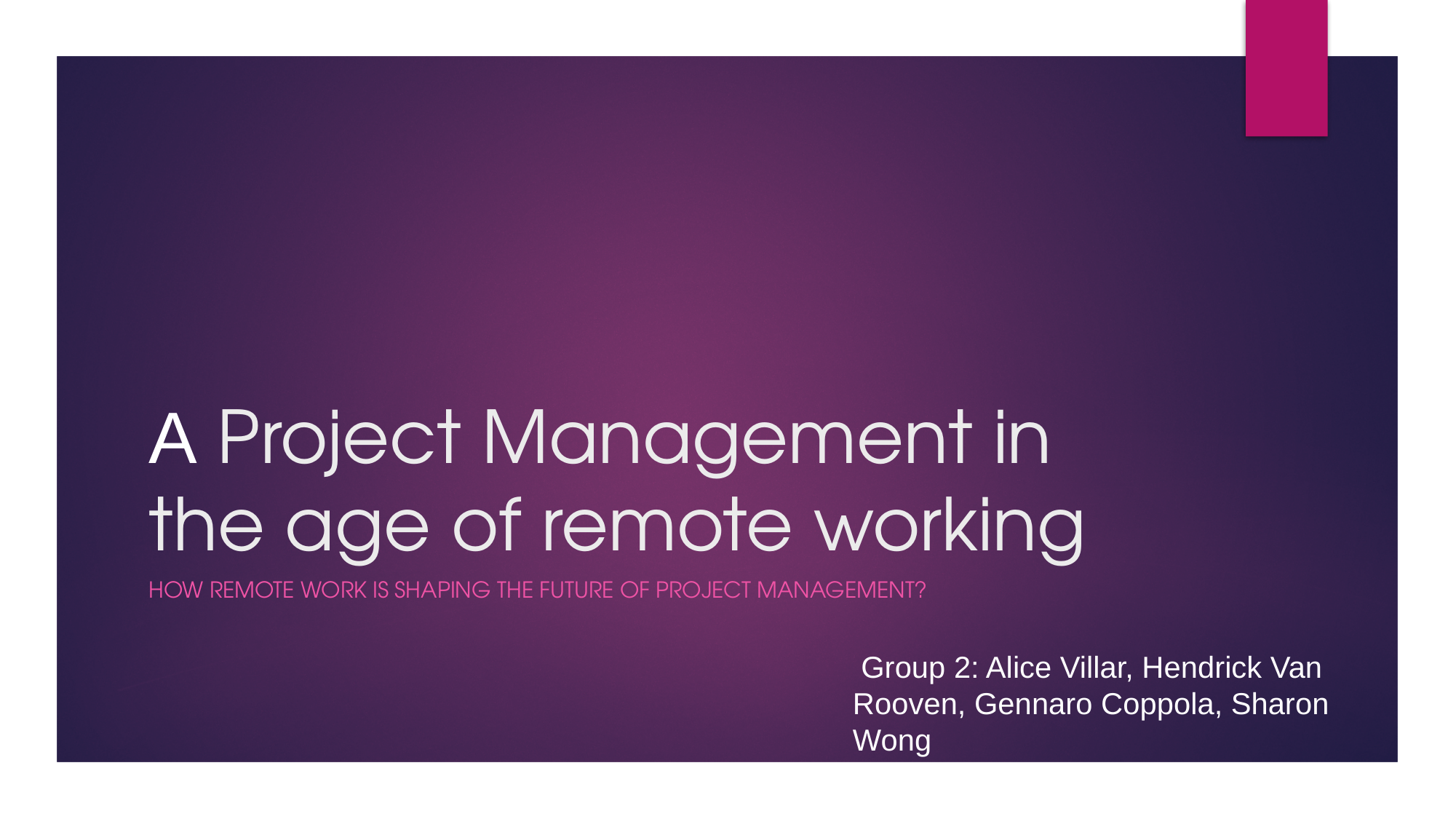

# A Project Management in the age of remote working
How remote work is shaping the future of Project Management?

 Group 2: Alice Villar, Hendrick Van Rooven, Gennaro Coppola, Sharon Wong